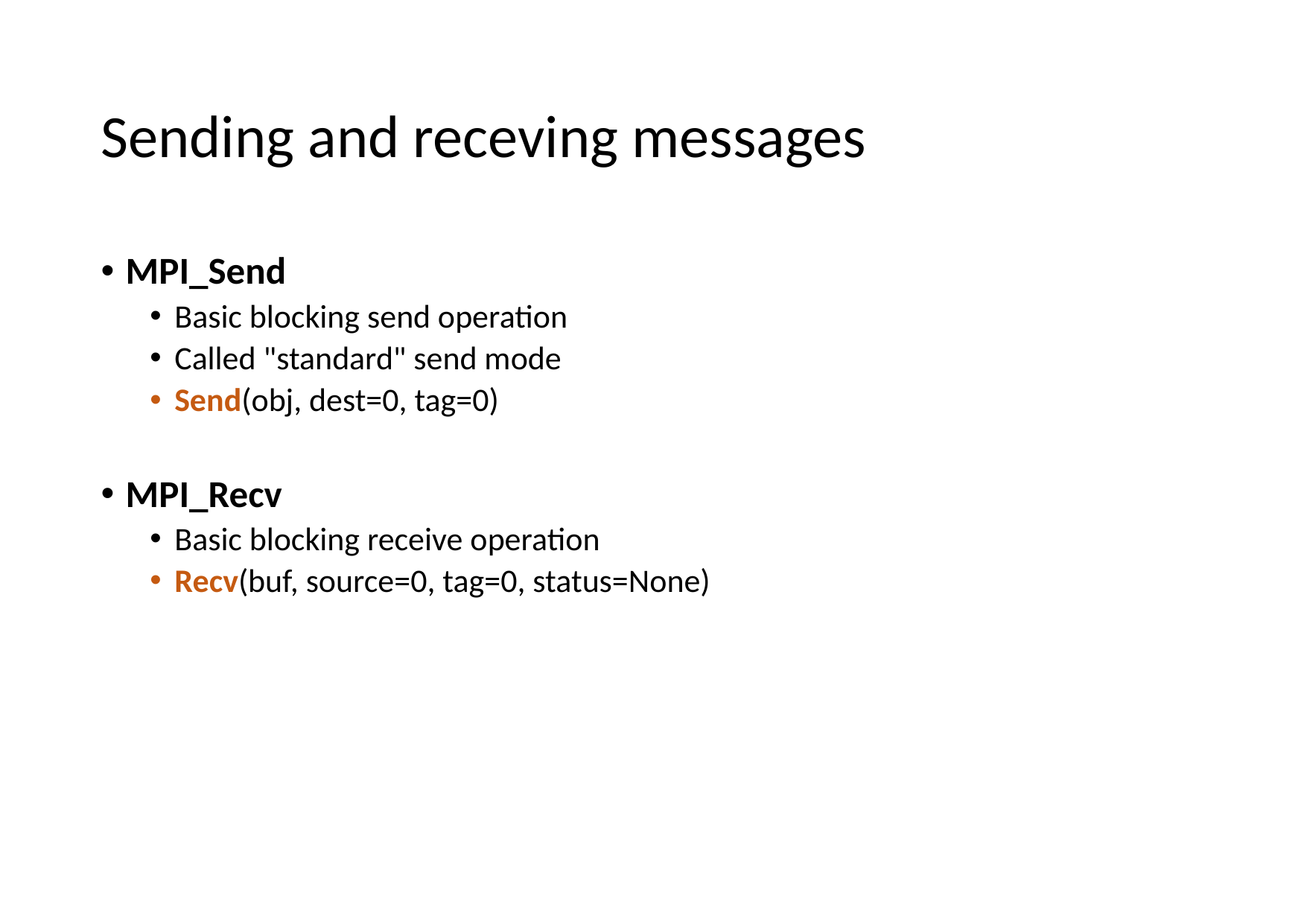

# Sending and receving messages
MPI_Send
Basic blocking send operation
Called "standard" send mode
Send(obj, dest=0, tag=0)

MPI_Recv
Basic blocking receive operation
Recv(buf, source=0, tag=0, status=None)
18